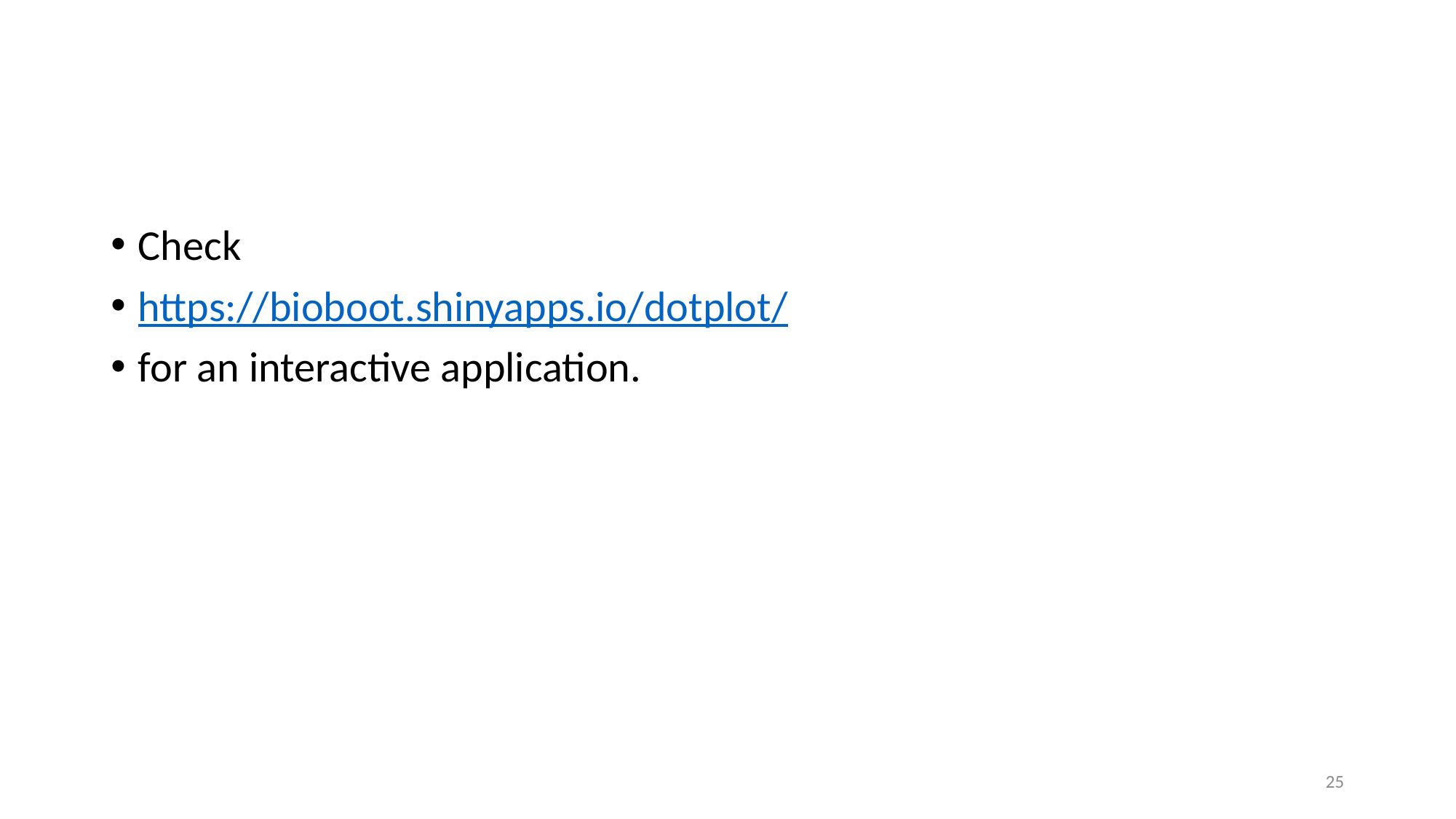

#
Check
https://bioboot.shinyapps.io/dotplot/
for an interactive application.
25